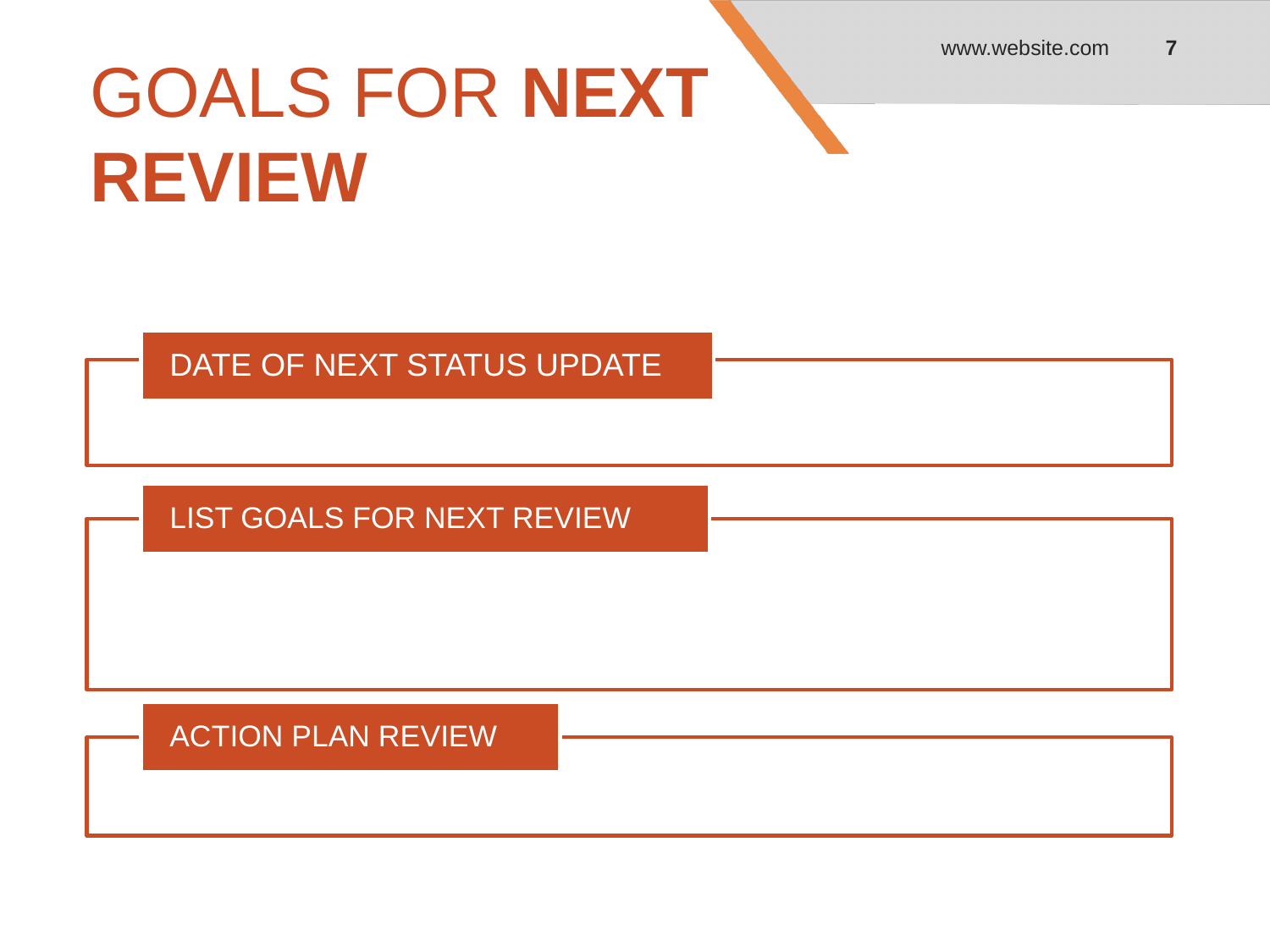

7
www.website.com
# GOALS FOR NEXT REVIEW
Next sunday
DATE OF NEXT STATUS UPDATE
Alogrithem creation
Flow chart
Python code
LIST GOALS FOR NEXT REVIEW
All my project members in project understands action plan
ACTION PLAN REVIEW